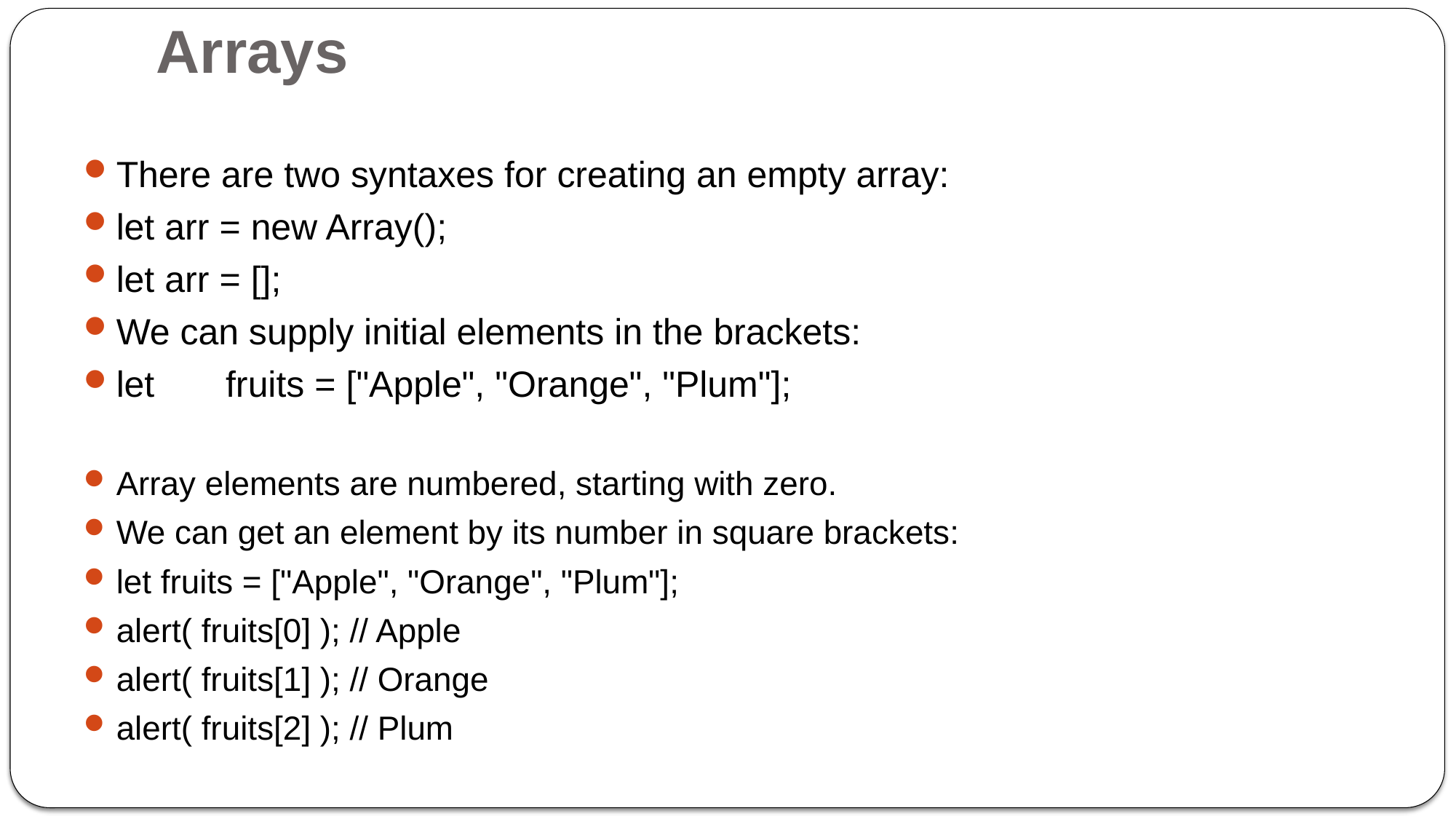

# Arrays
There are two syntaxes for creating an empty array:
let arr = new Array();
let arr = [];
We can supply initial elements in the brackets:
let       fruits = ["Apple", "Orange", "Plum"];

Array elements are numbered, starting with zero.
We can get an element by its number in square brackets:
let fruits = ["Apple", "Orange", "Plum"];
alert( fruits[0] ); // Apple
alert( fruits[1] ); // Orange
alert( fruits[2] ); // Plum